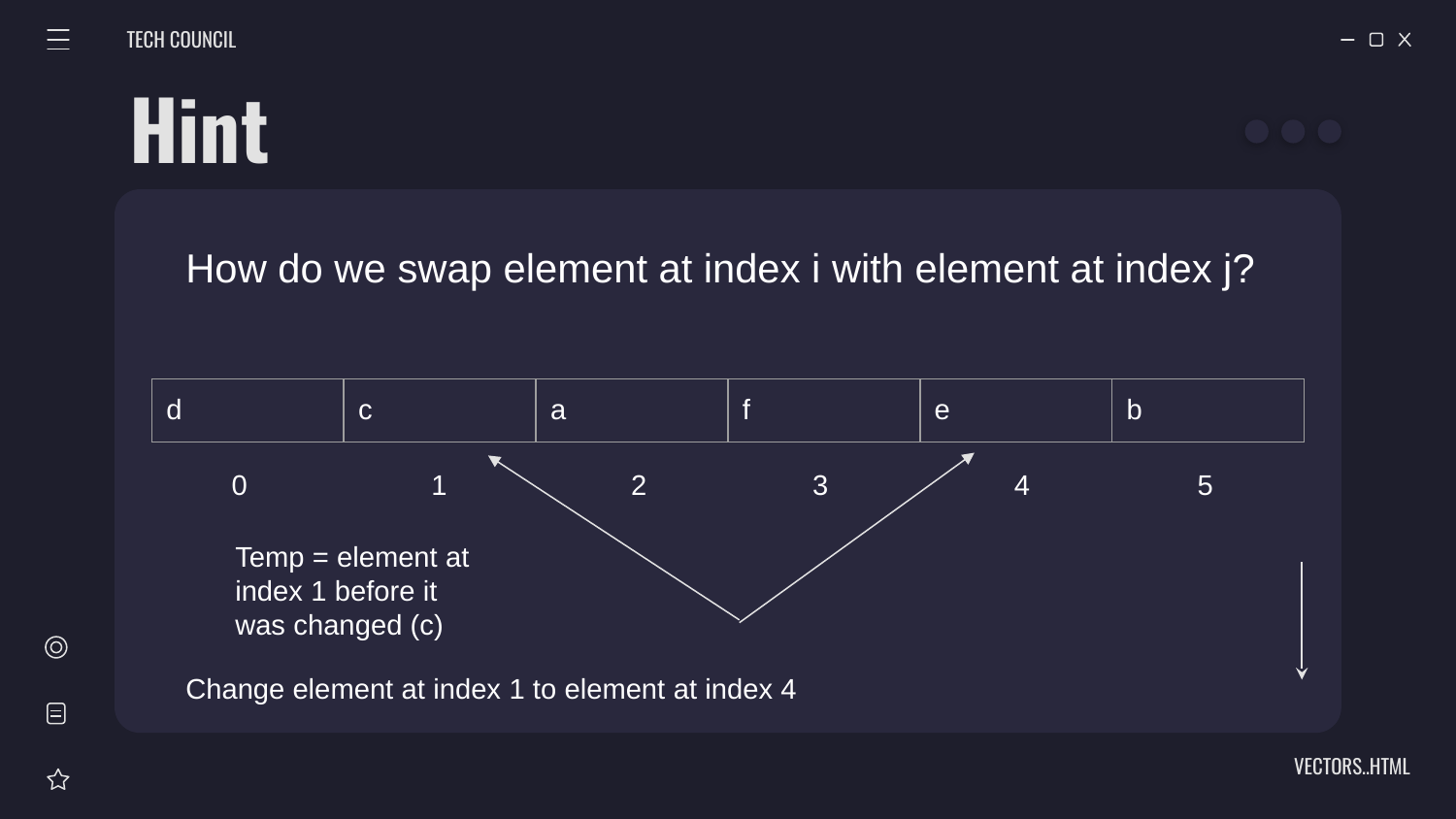

TECH COUNCIL

Hint

How do we swap element at index i with element at index j?
| d | c | a | f | e | b |
| --- | --- | --- | --- | --- | --- |
0
1
2
3
4
5
Temp = element at index 1 before it was changed (c)

Change element at index 1 to element at index 4

VECTORS..HTML